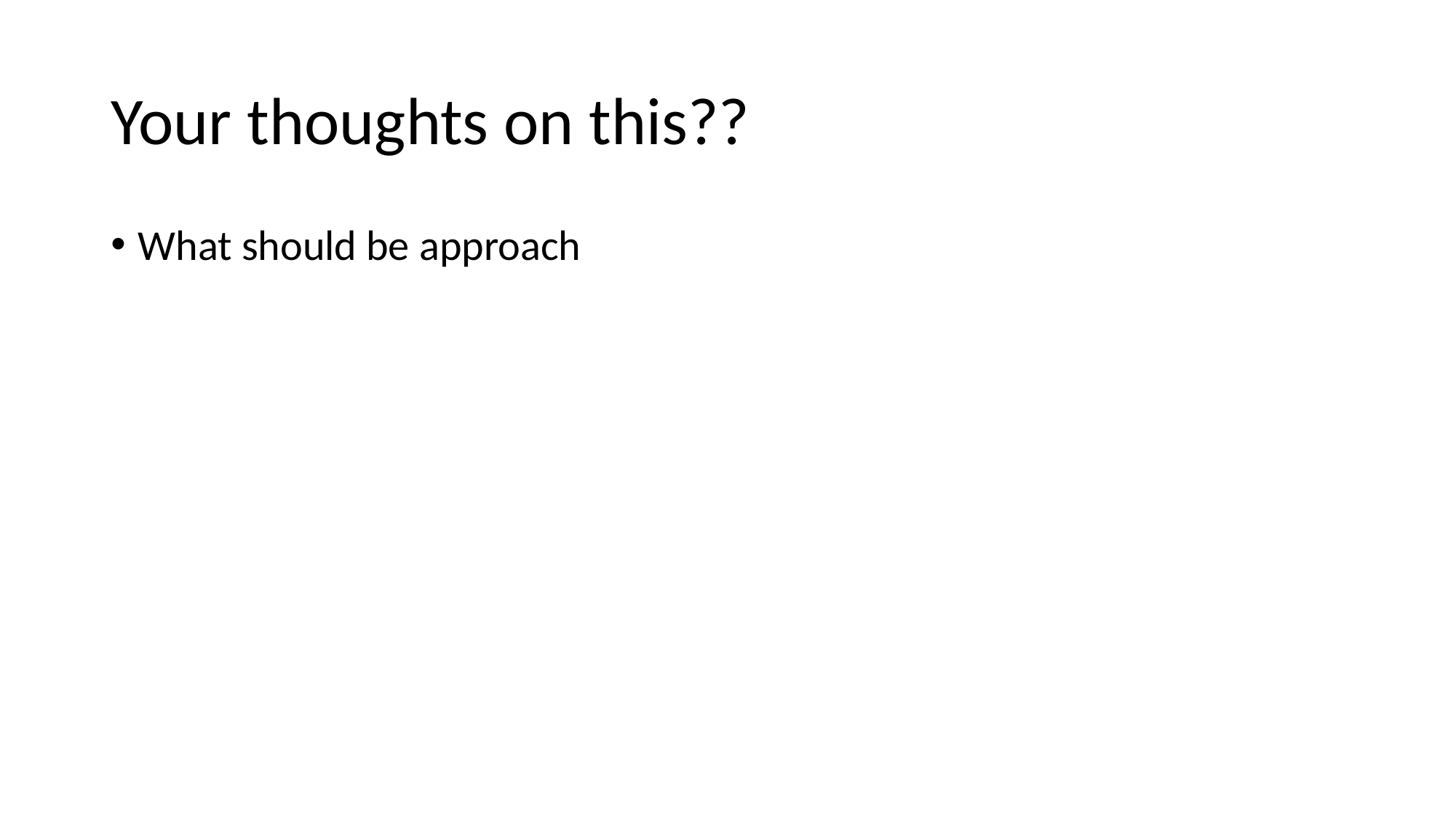

# Your thoughts on this??
What should be approach